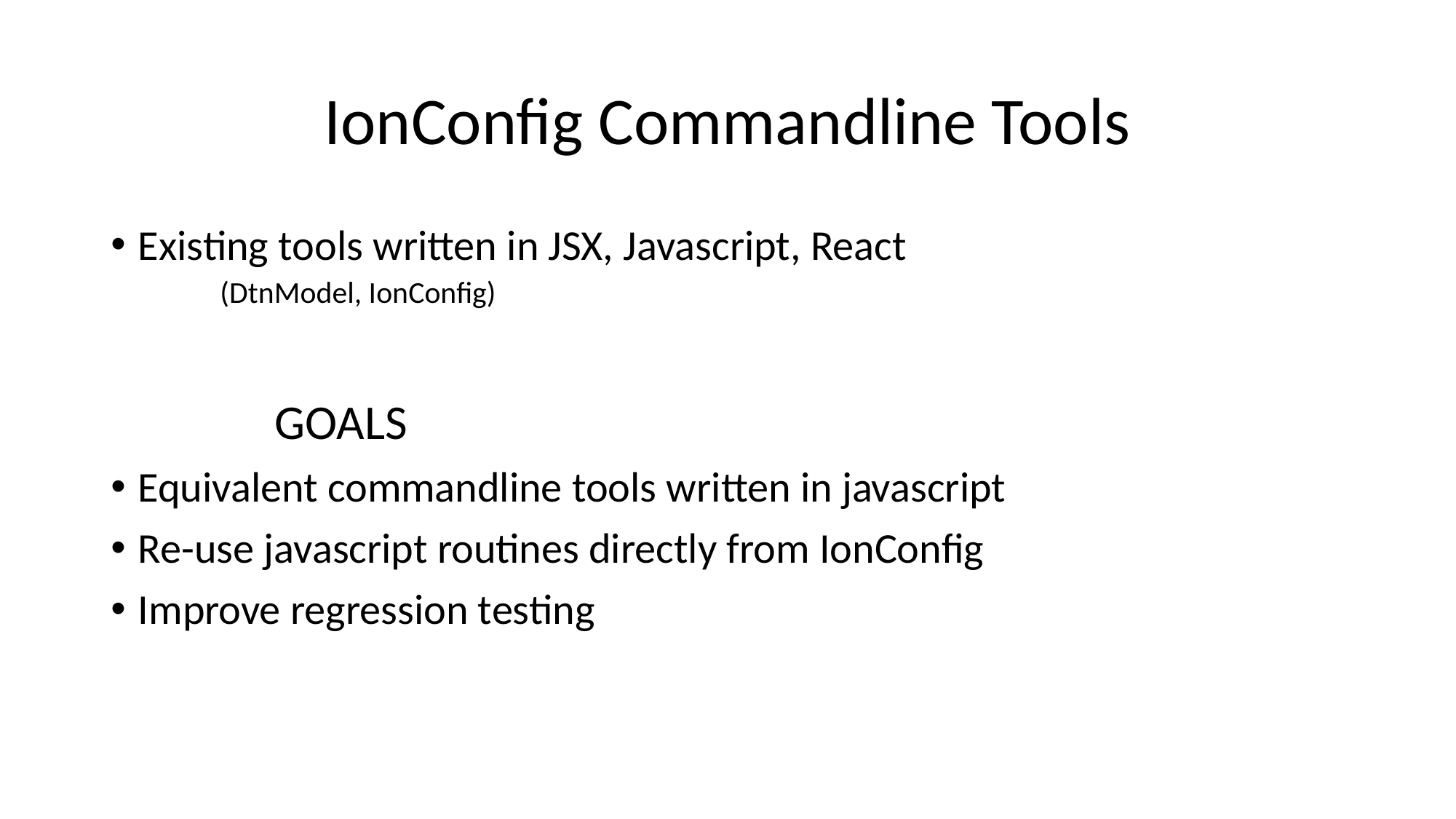

# IonConfig Commandline Tools
Existing tools written in JSX, Javascript, React
(DtnModel, IonConfig)

GOALS
Equivalent commandline tools written in javascript
Re-use javascript routines directly from IonConfig
Improve regression testing